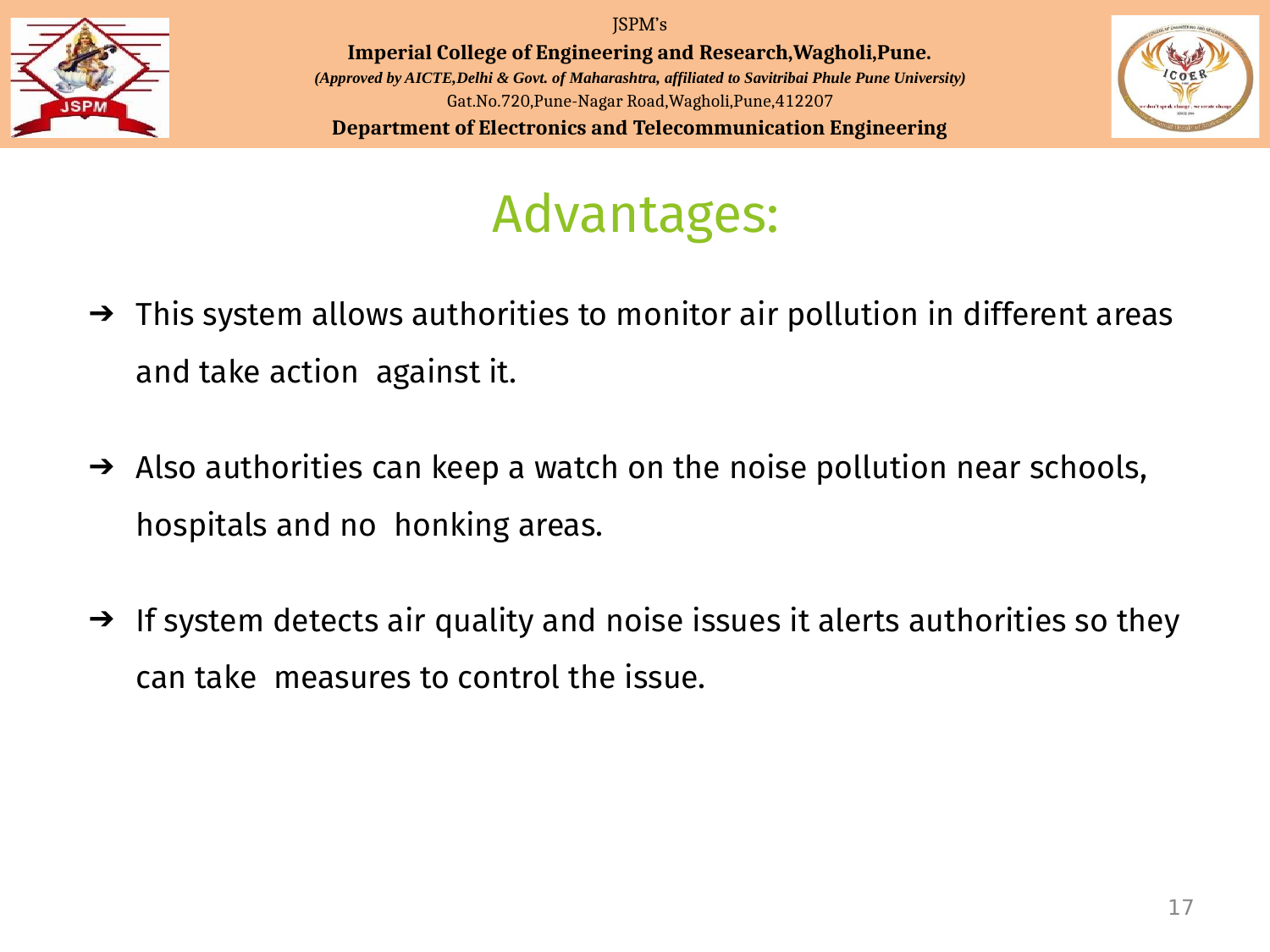

JSPM’s
Imperial College of Engineering and Research,Wagholi,Pune.
(Approved by AICTE,Delhi & Govt. of Maharashtra, affiliated to Savitribai Phule Pune University)
Gat.No.720,Pune-Nagar Road,Wagholi,Pune,412207
Department of Electronics and Telecommunication Engineering
JSPM’s
Imperial College of Engineering and Research,Wagholi,Pune.
(Approved by AICTE,Delhi & Govt. of Maharashtra, affiliated to Savitribai Phule Pune University)
Gat.No.720,Pune-Nagar Road,Wagholi,Pune,412207
Department of Electronics and Telecommunication Engineering

Advantages:
This system allows authorities to monitor air pollution in different areas and take action  against it.

Also authorities can keep a watch on the noise pollution near schools, hospitals and no  honking areas.

If system detects air quality and noise issues it alerts authorities so they can take  measures to control the issue.
17